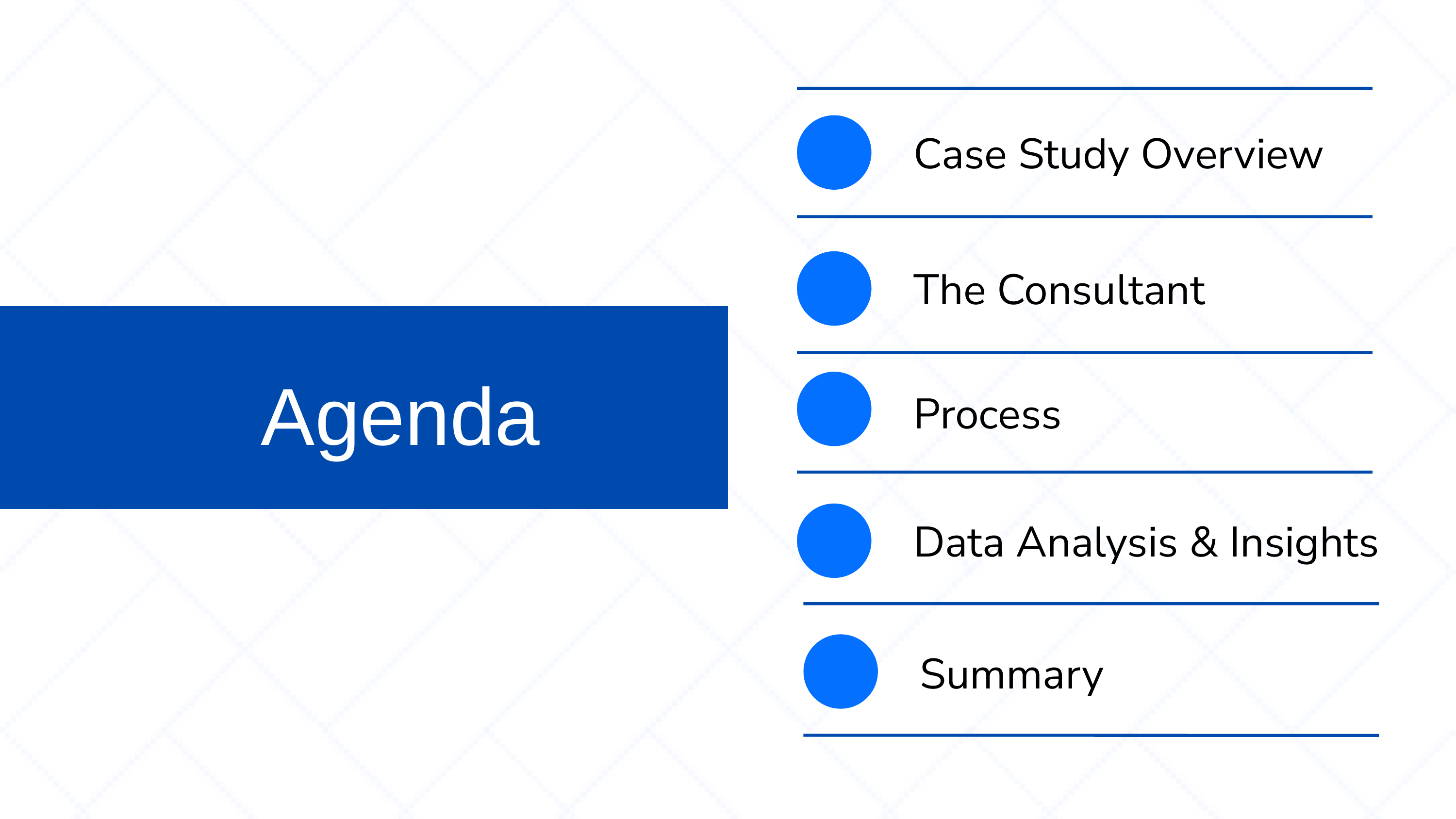

Case Study Overview

The Consultant

Agenda

Process

Data Analysis & Insights

Summary